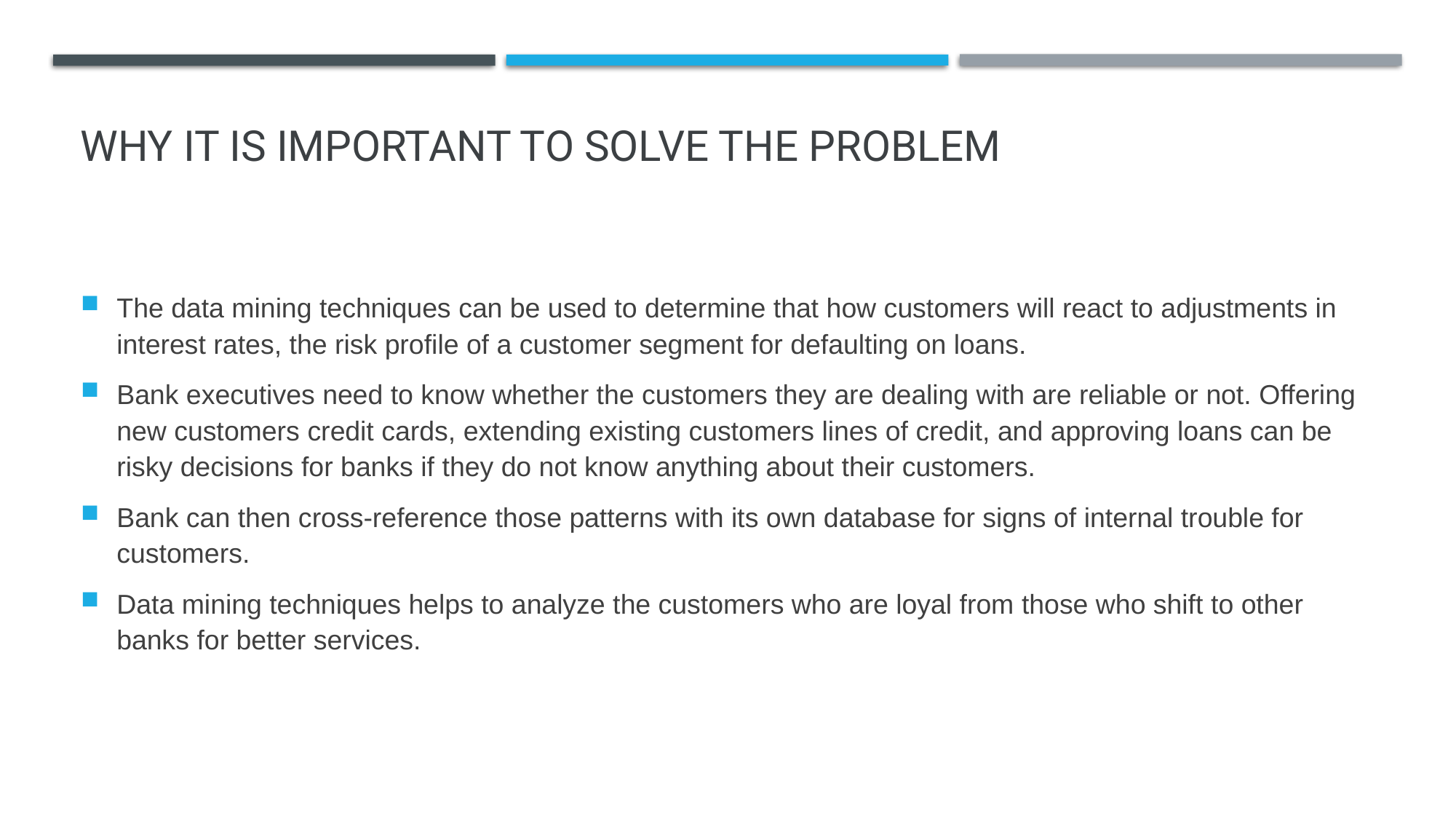

# why it is important to solve the problem
The data mining techniques can be used to determine that how customers will react to adjustments in interest rates, the risk profile of a customer segment for defaulting on loans.
Bank executives need to know whether the customers they are dealing with are reliable or not. Offering new customers credit cards, extending existing customers lines of credit, and approving loans can be risky decisions for banks if they do not know anything about their customers.
Bank can then cross-reference those patterns with its own database for signs of internal trouble for customers.
Data mining techniques helps to analyze the customers who are loyal from those who shift to other banks for better services.